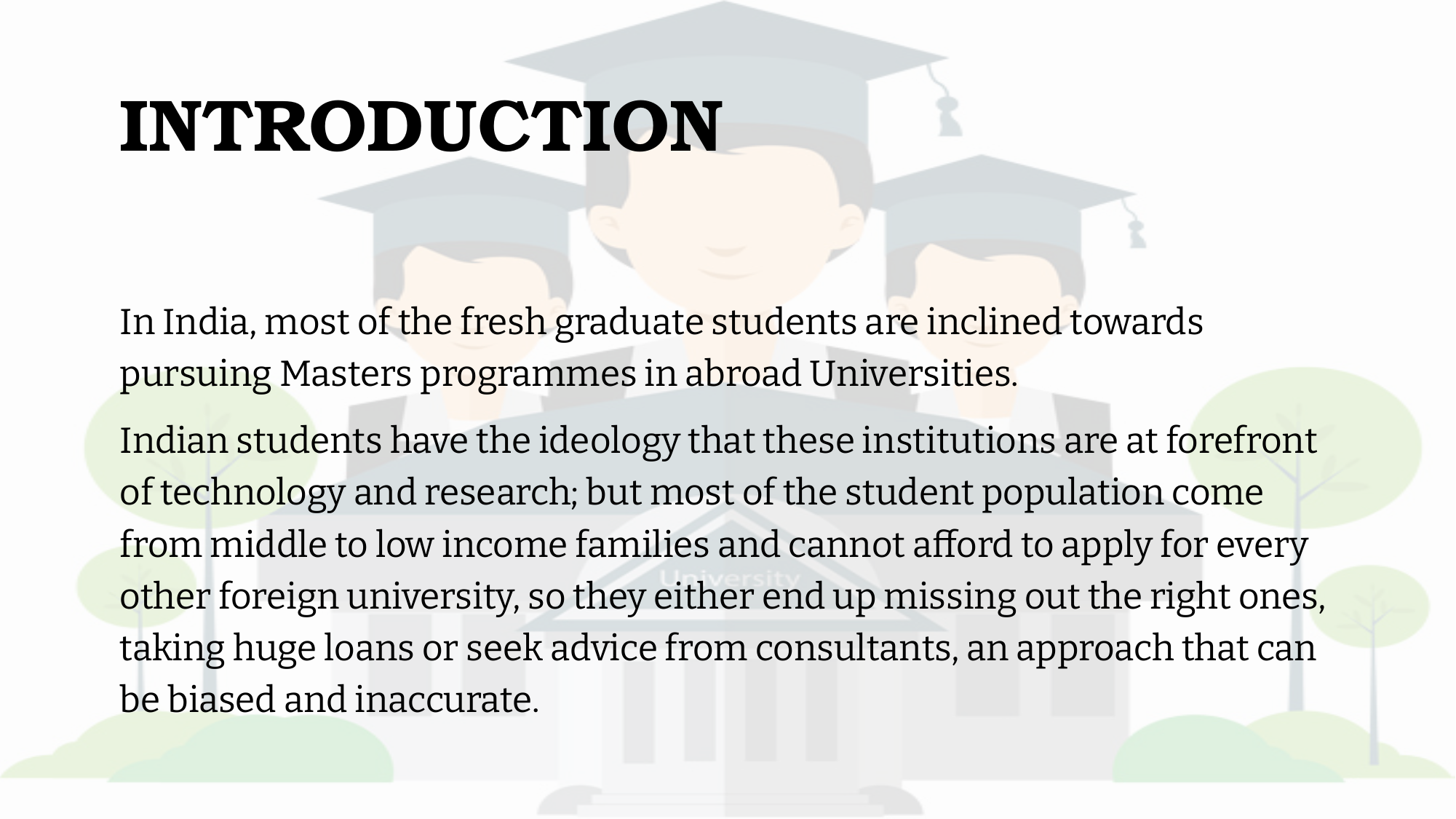

# Introduction
In India, most of the fresh graduate students are inclined towards pursuing Masters programmes in abroad Universities.
Indian students have the ideology that these institutions are at forefront of technology and research; but most of the student population come from middle to low income families and cannot afford to apply for every other foreign university, so they either end up missing out the right ones, taking huge loans or seek advice from consultants, an approach that can be biased and inaccurate.